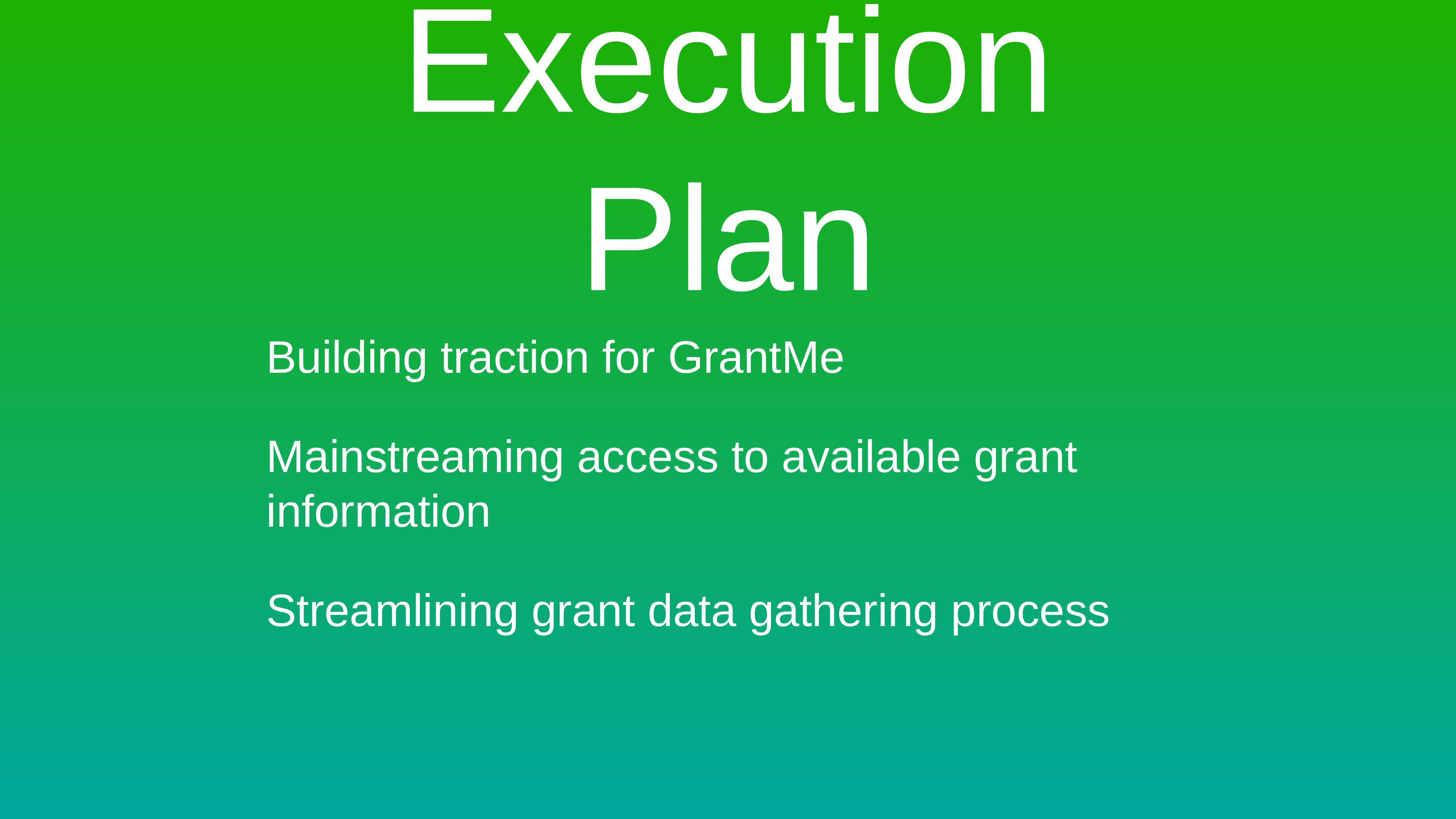

# Execution Plan
Building traction for GrantMe
Mainstreaming access to available grant information
Streamlining grant data gathering process